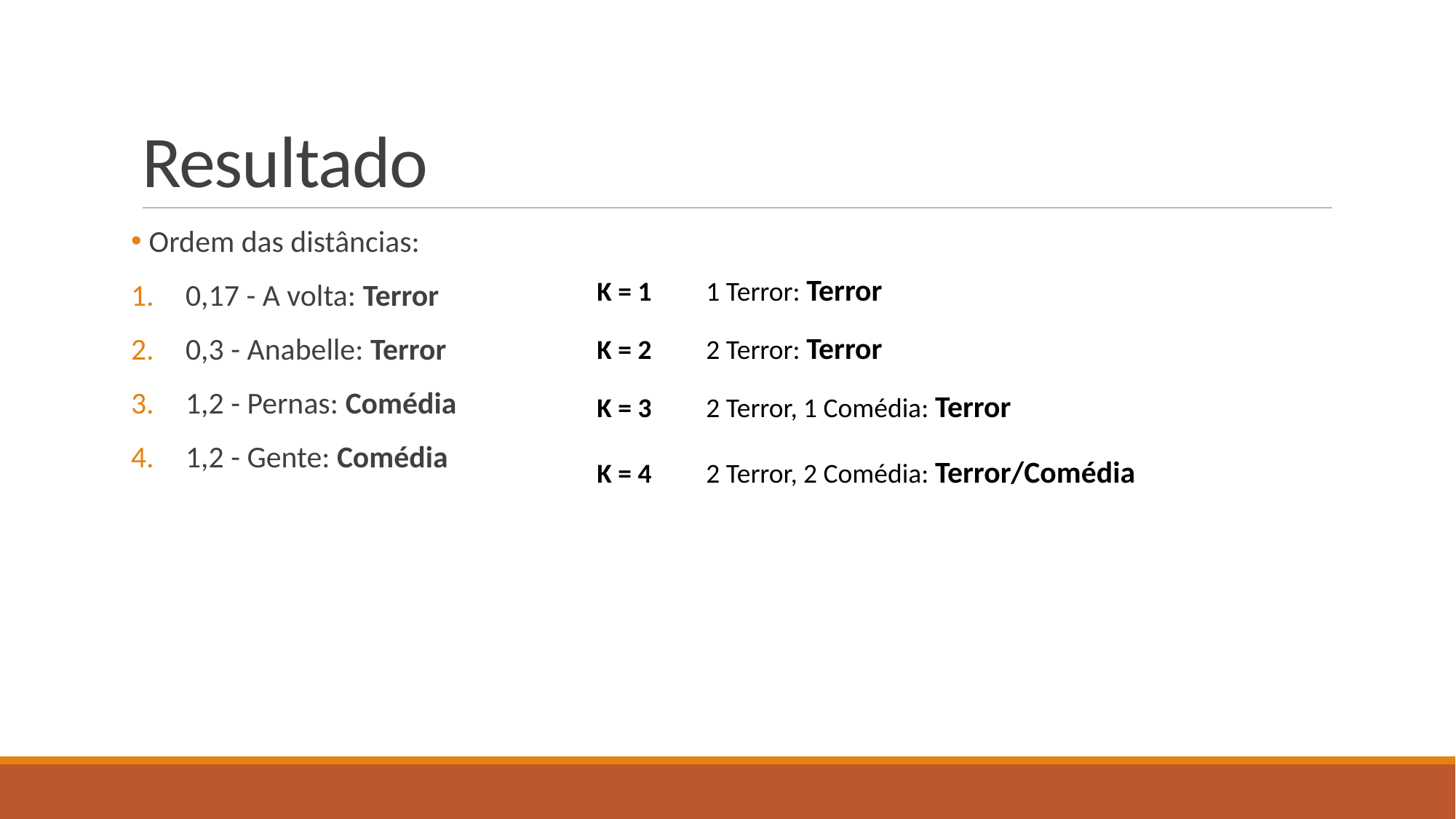

# Resultado
 Ordem das distâncias:
0,17 - A volta: Terror
0,3 - Anabelle: Terror
1,2 - Pernas: Comédia
1,2 - Gente: Comédia

K = 1 	1 Terror: Terror
K = 2 	2 Terror: Terror
K = 3 	2 Terror, 1 Comédia: Terror

K = 4 	2 Terror, 2 Comédia: Terror/Comédia